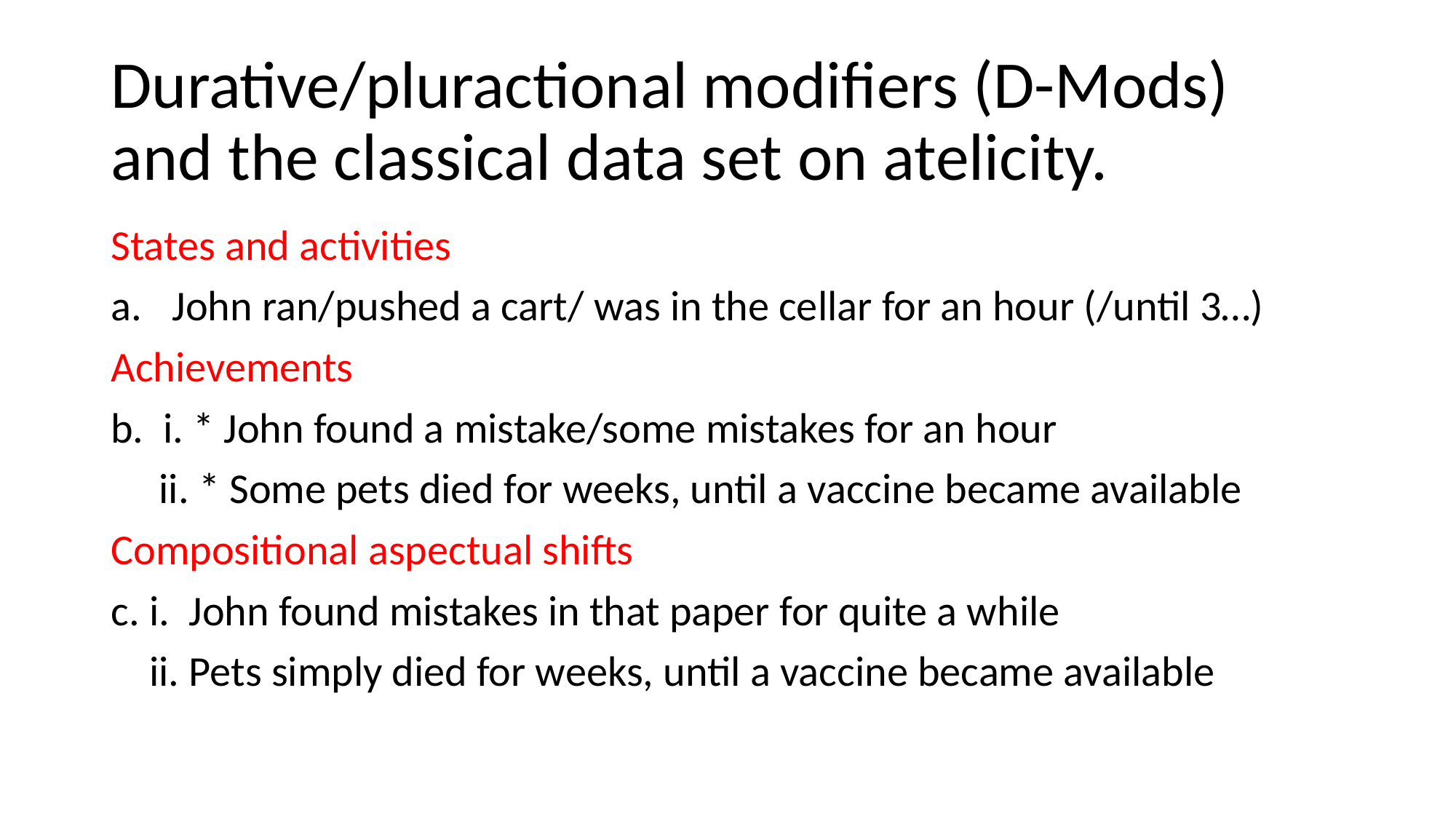

# Durative/pluractional modifiers (D-Mods) and the classical data set on atelicity.
States and activities
John ran/pushed a cart/ was in the cellar for an hour (/until 3…)
Achievements
b.  i. * John found a mistake/some mistakes for an hour
     ii. * Some pets died for weeks, until a vaccine became available
Compositional aspectual shifts
c. i.  John found mistakes in that paper for quite a while
    ii. Pets simply died for weeks, until a vaccine became available